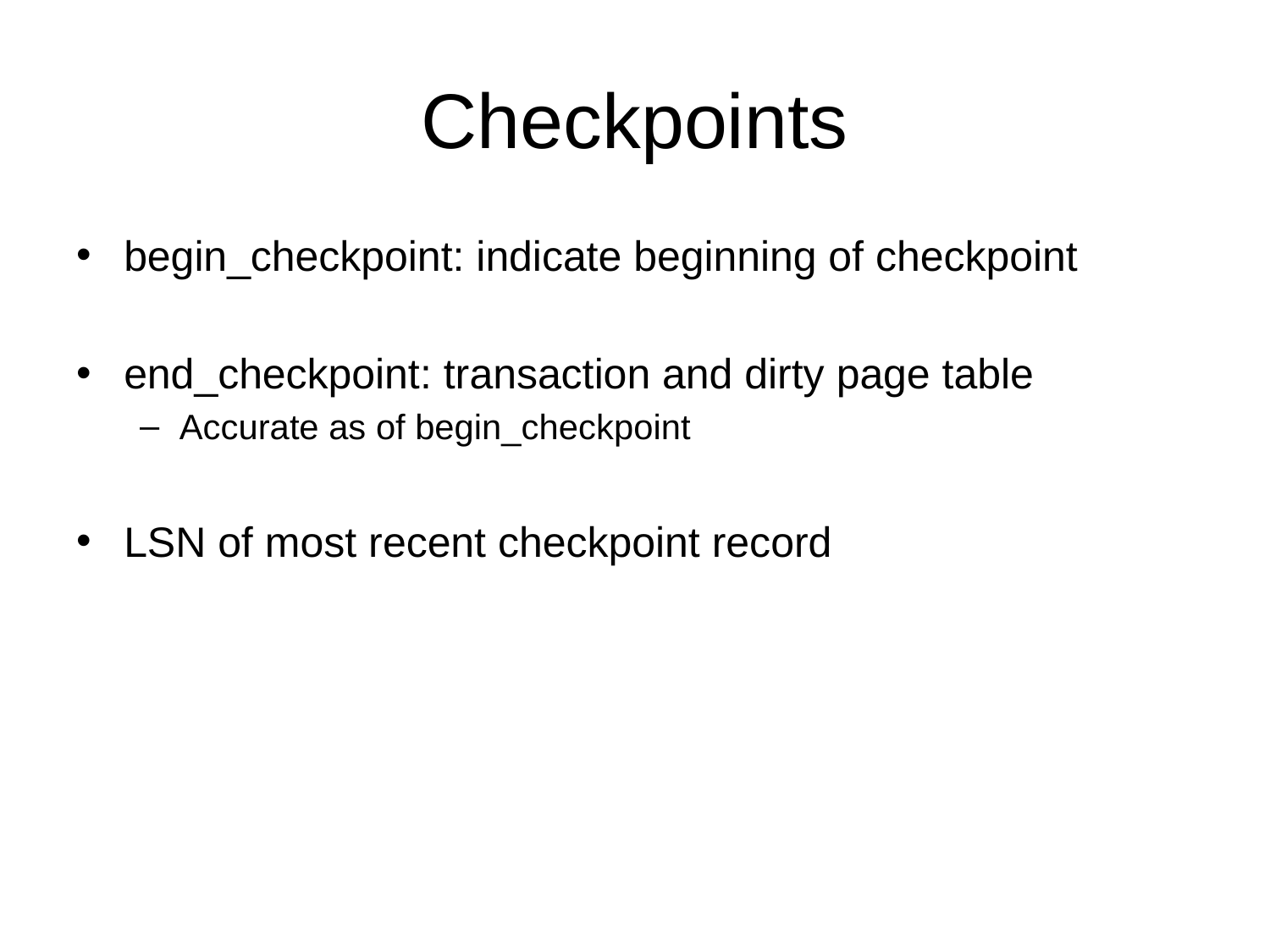

# Checkpoints
begin_checkpoint: indicate beginning of checkpoint

end_checkpoint: transaction and dirty page table
Accurate as of begin_checkpoint

LSN of most recent checkpoint record